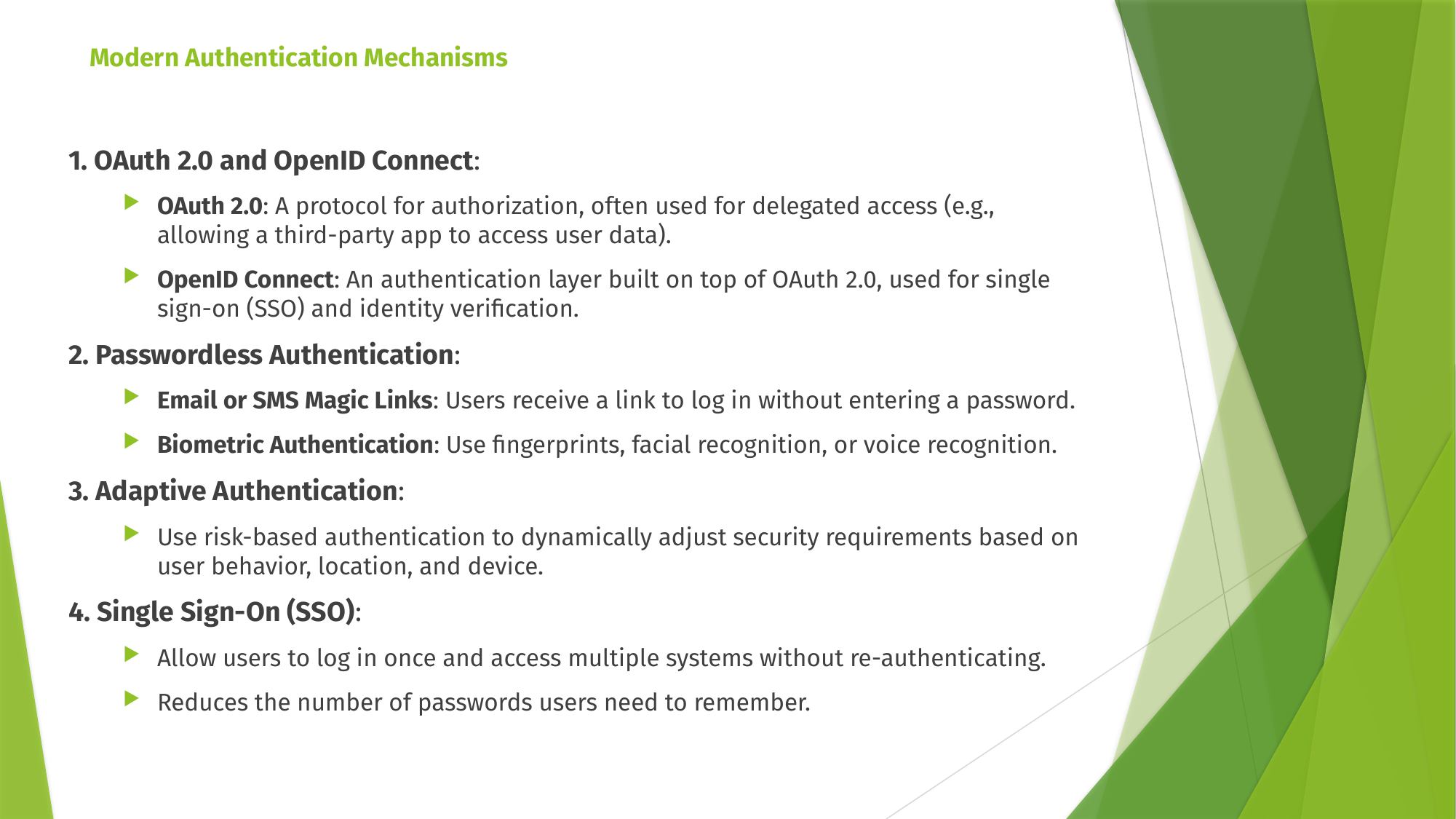

# Modern Authentication Mechanisms
1. OAuth 2.0 and OpenID Connect:
OAuth 2.0: A protocol for authorization, often used for delegated access (e.g., allowing a third-party app to access user data).
OpenID Connect: An authentication layer built on top of OAuth 2.0, used for single sign-on (SSO) and identity verification.
2. Passwordless Authentication:
Email or SMS Magic Links: Users receive a link to log in without entering a password.
Biometric Authentication: Use fingerprints, facial recognition, or voice recognition.
3. Adaptive Authentication:
Use risk-based authentication to dynamically adjust security requirements based on user behavior, location, and device.
4. Single Sign-On (SSO):
Allow users to log in once and access multiple systems without re-authenticating.
Reduces the number of passwords users need to remember.